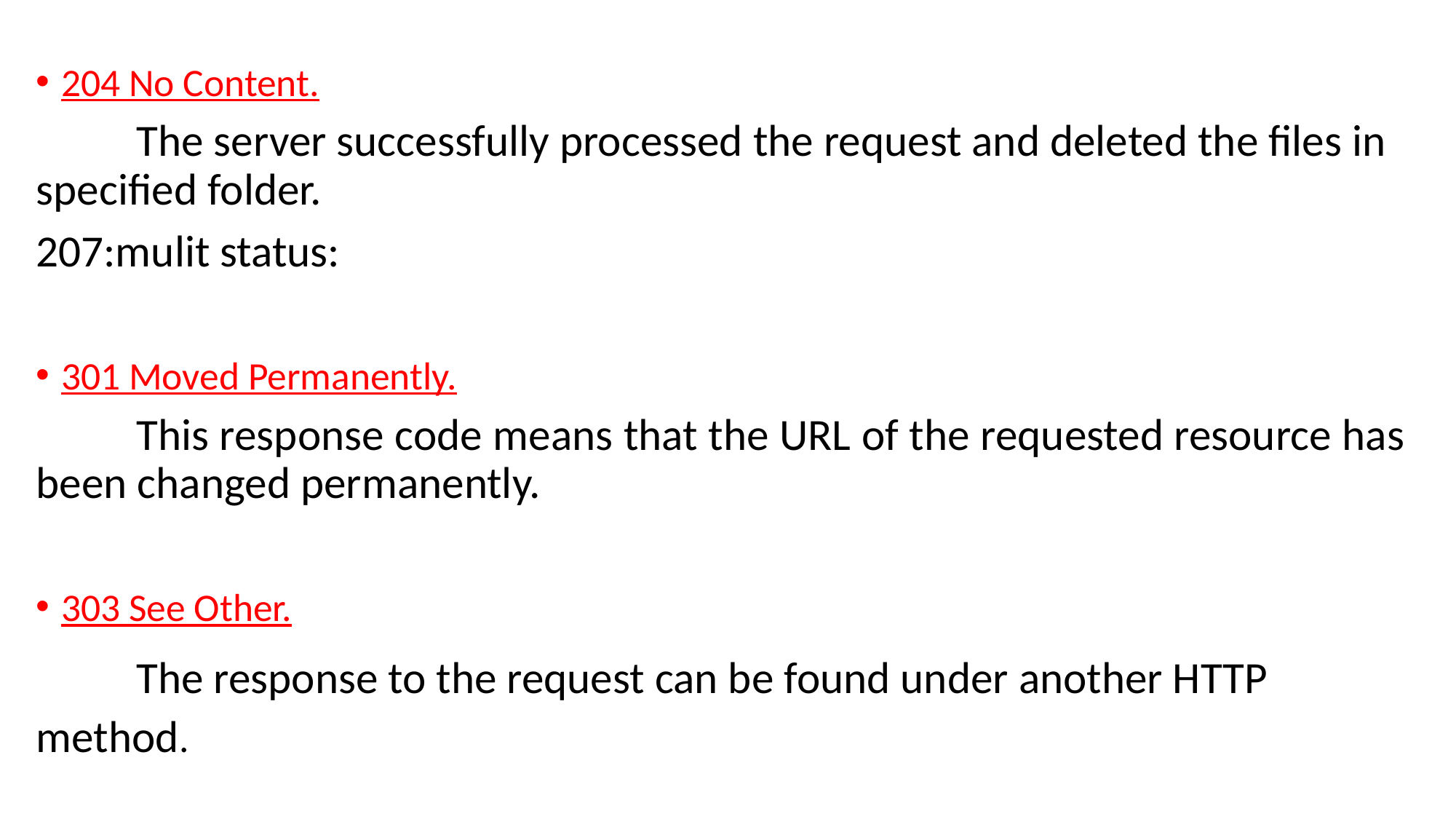

204 No Content.
	The server successfully processed the request and deleted the files in specified folder.
207:mulit status:

301 Moved Permanently.
	This response code means that the URL of the requested resource has been changed permanently.

303 See Other.
	The response to the request can be found under another HTTP method.